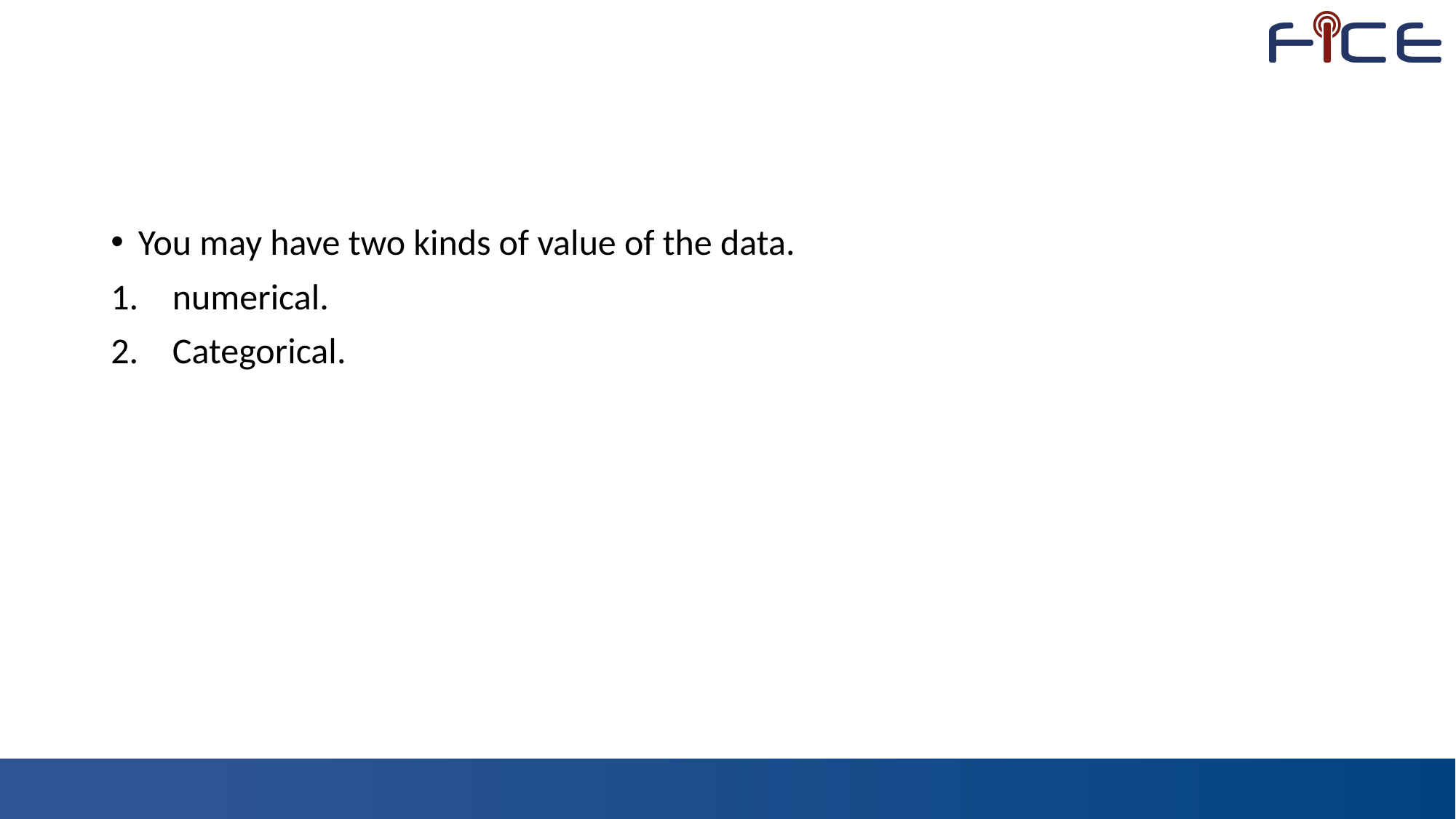

#
You may have two kinds of value of the data.
numerical.
Categorical.